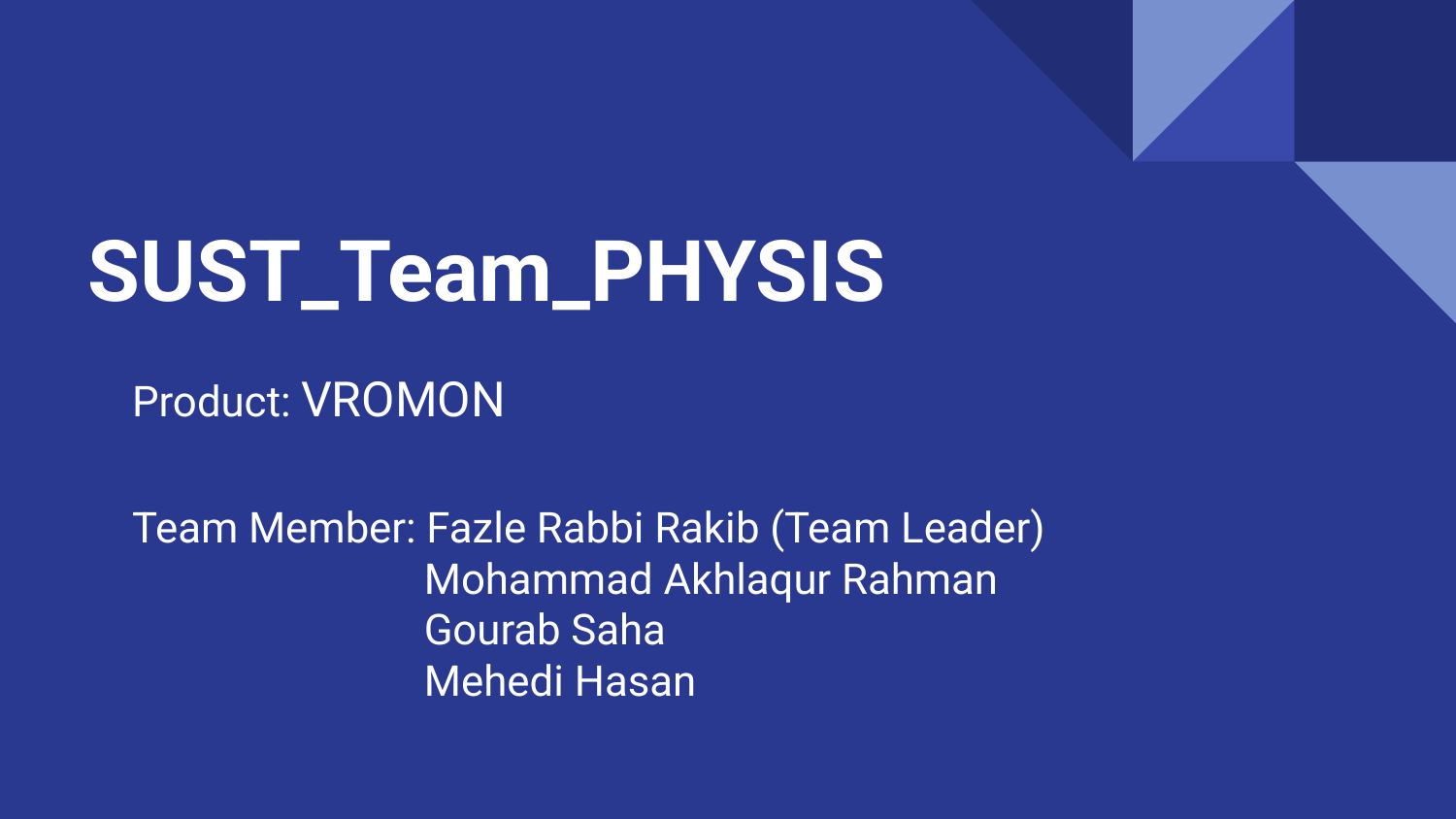

# SUST_Team_PHYSIS
Product: VROMON
Team Member: Fazle Rabbi Rakib (Team Leader)
                            Mohammad Akhlaqur Rahman
                            Gourab Saha
                            Mehedi Hasan